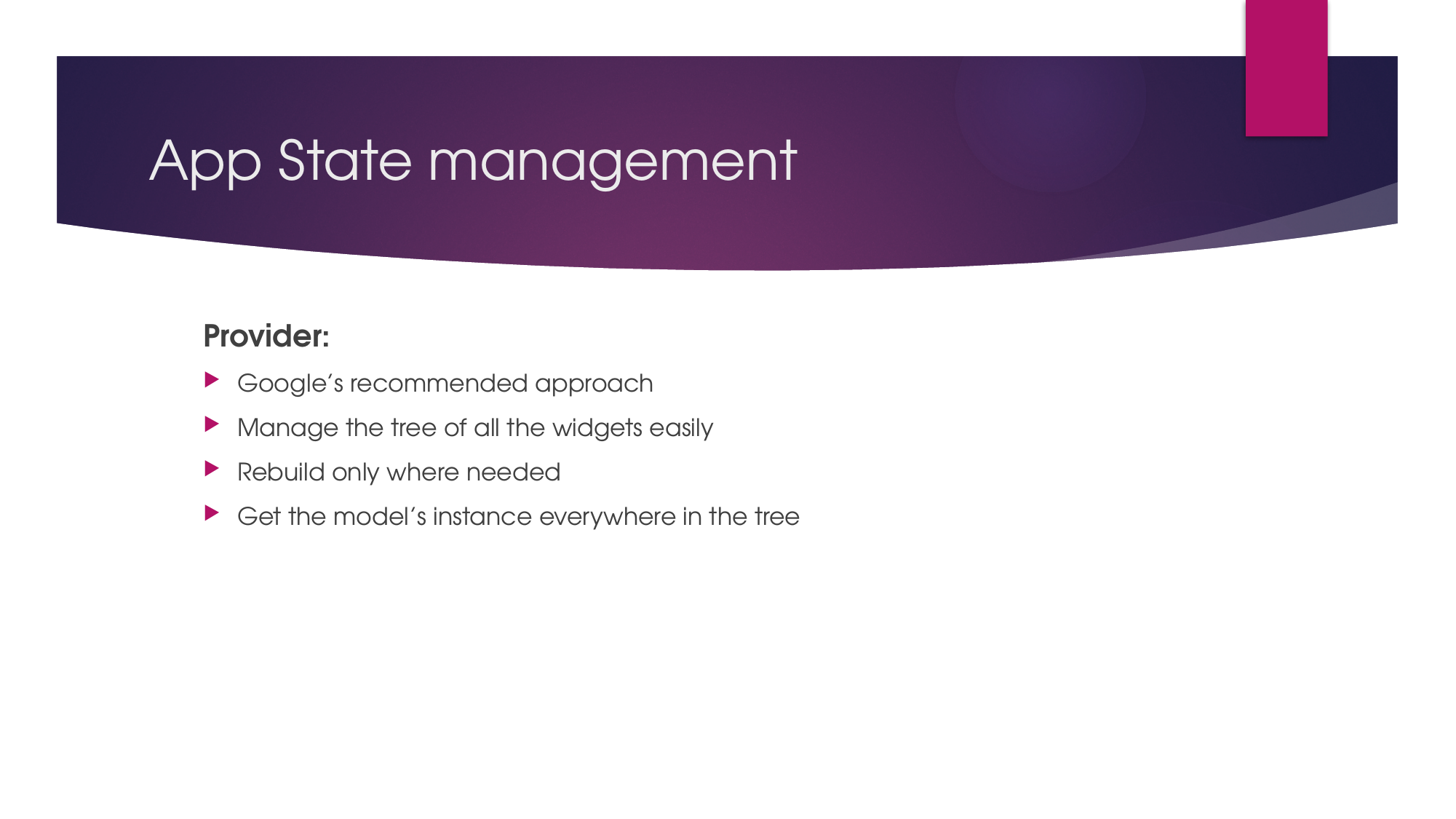

# App State management
Provider:
Google’s recommended approach
Manage the tree of all the widgets easily
Rebuild only where needed
Get the model’s instance everywhere in the tree